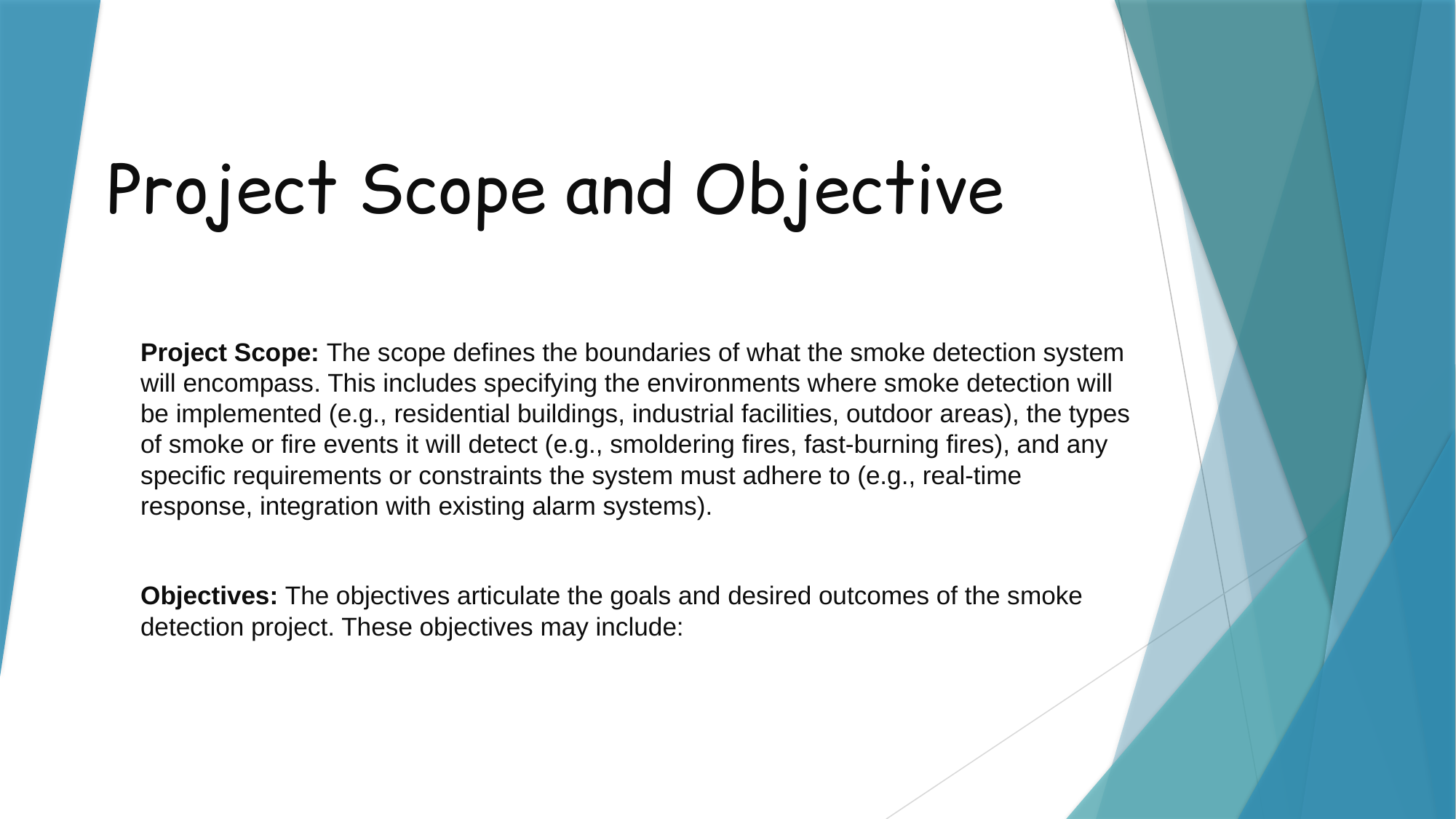

# Project Scope and Objective
Project Scope: The scope defines the boundaries of what the smoke detection system will encompass. This includes specifying the environments where smoke detection will be implemented (e.g., residential buildings, industrial facilities, outdoor areas), the types of smoke or fire events it will detect (e.g., smoldering fires, fast-burning fires), and any specific requirements or constraints the system must adhere to (e.g., real-time response, integration with existing alarm systems).

Objectives: The objectives articulate the goals and desired outcomes of the smoke detection project. These objectives may include: